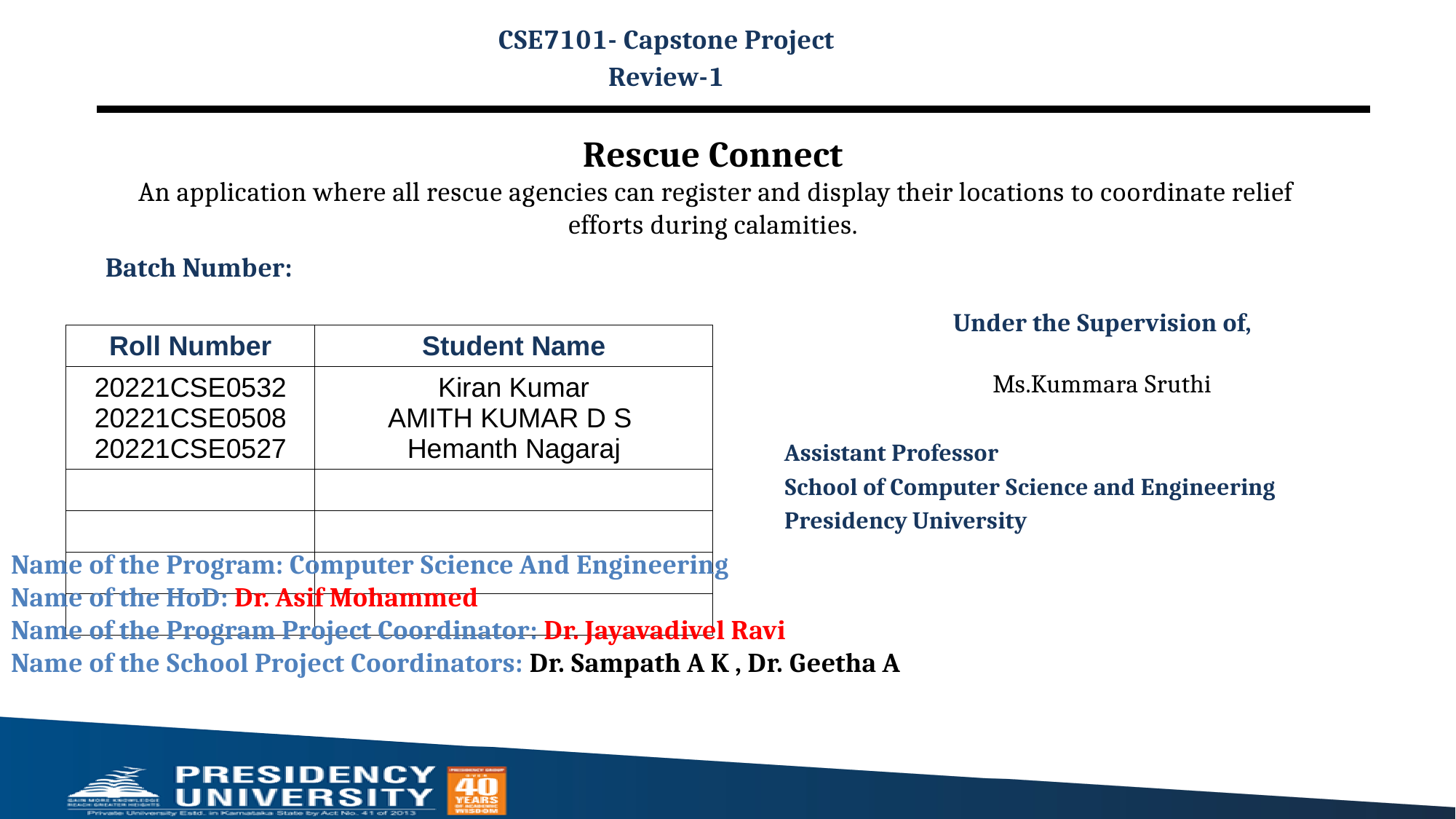

CSE7101- Capstone Project
Review-1
# Rescue Connect An application where all rescue agencies can register and display their locations to coordinate relief efforts during calamities.
Batch Number:
Under the Supervision of,

Ms.Kummara Sruthi

Assistant Professor
School of Computer Science and Engineering
Presidency University

| Roll Number | Student Name |
| --- | --- |
| 20221CSE0532 20221CSE0508 20221CSE0527 | Kiran Kumar AMITH KUMAR D S Hemanth Nagaraj |
|  |  |
|  |  |
|  |  |
|  |  |
Name of the Program: Computer Science And Engineering
Name of the HoD: Dr. Asif Mohammed
Name of the Program Project Coordinator: Dr. Jayavadivel Ravi
Name of the School Project Coordinators: Dr. Sampath A K , Dr. Geetha A